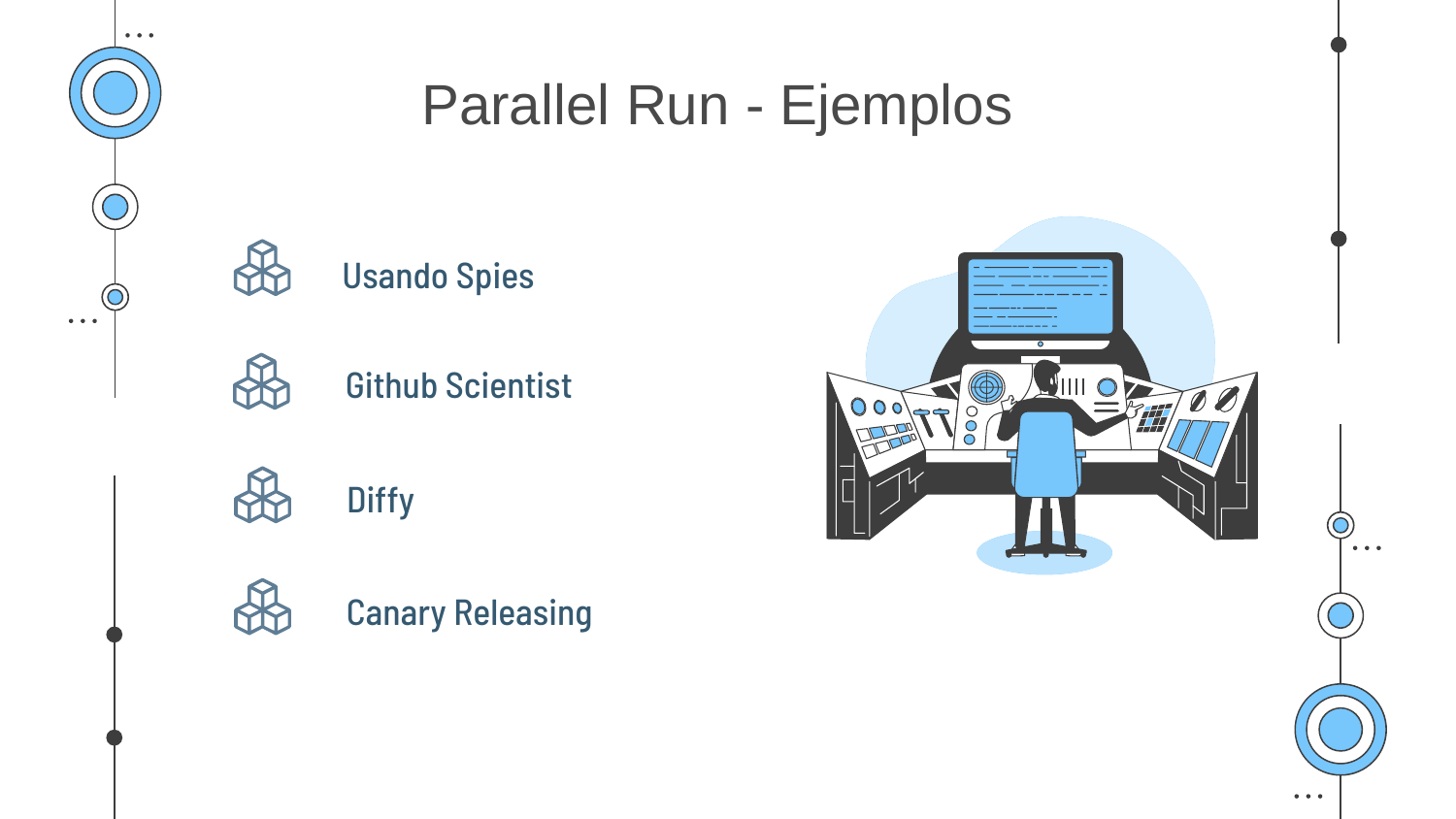

Parallel Run - Ejemplos

Usando Spies

Github Scientist

Diffy

Canary Releasing